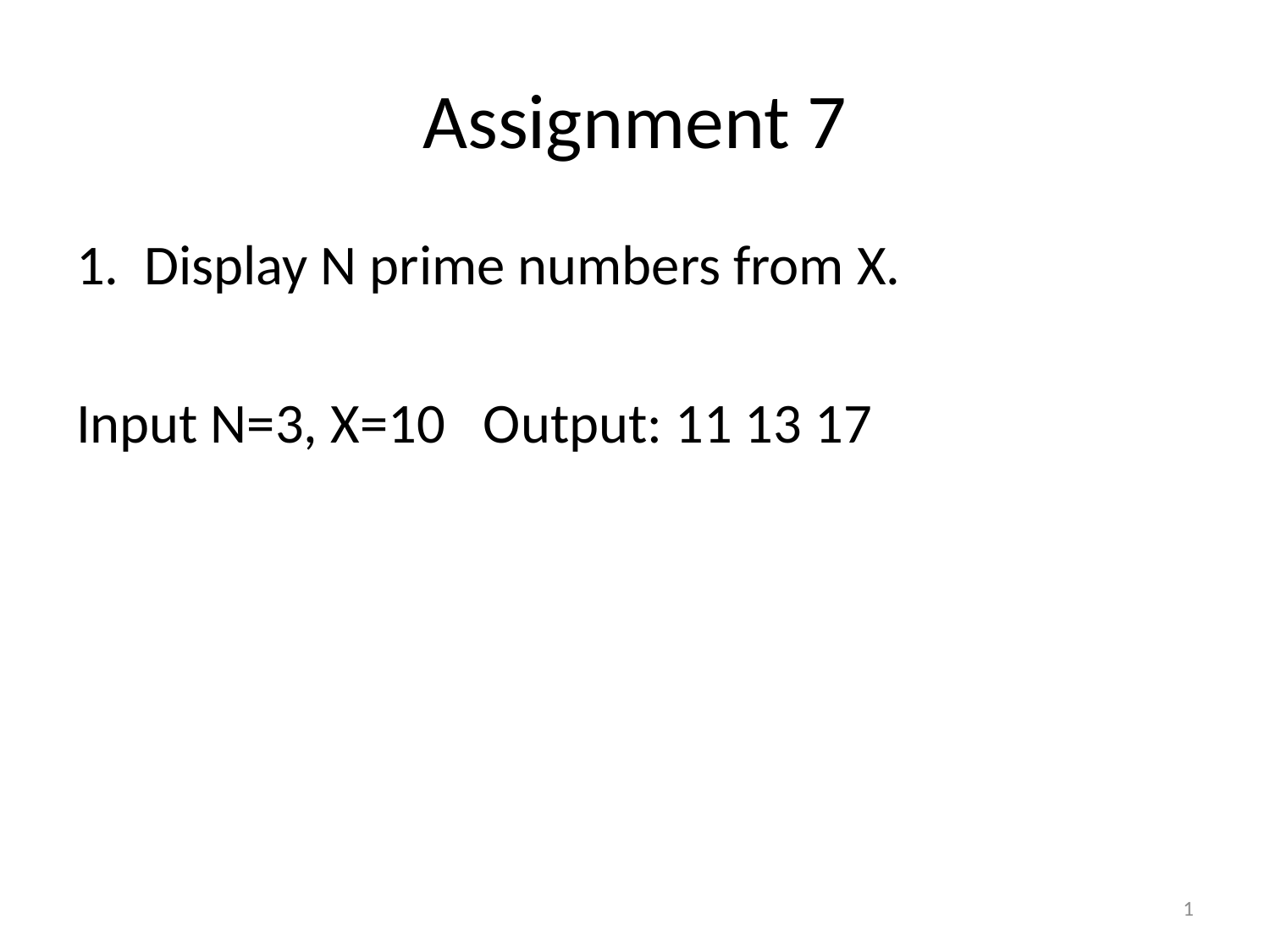

# Assignment 7
1.  Display N prime numbers from X.

Input N=3, X=10   Output: 11 13 17

1